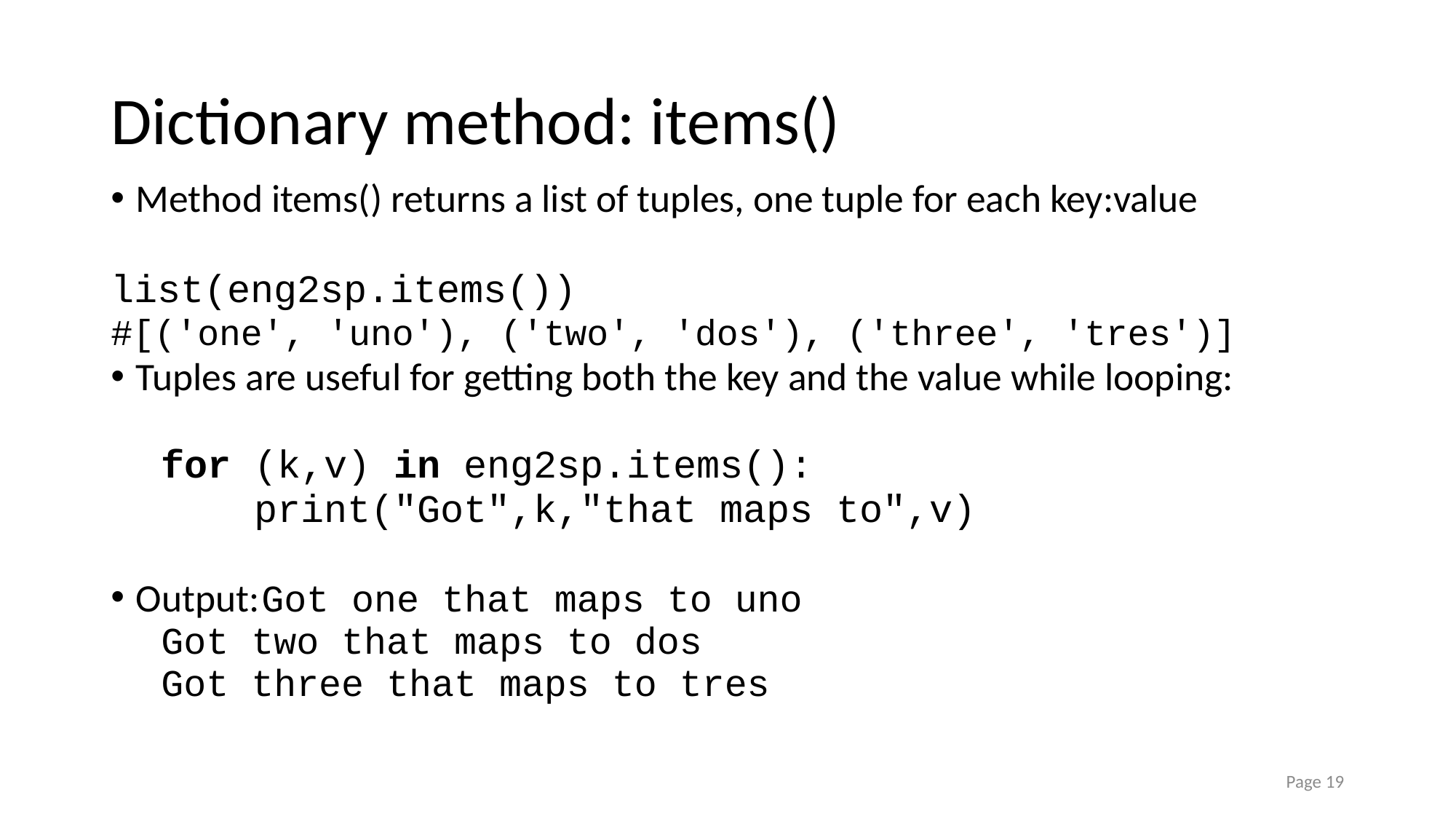

# Dictionary method: items()
Method items() returns a list of tuples, one tuple for each key:value

list(eng2sp.items())
#[('one', 'uno'), ('two', 'dos'), ('three', 'tres')]
Tuples are useful for getting both the key and the value while looping:

for (k,v) in eng2sp.items():
    print("Got",k,"that maps to",v)

Output:	Got one that maps to uno
		Got two that maps to dos
		Got three that maps to tres

Page 19